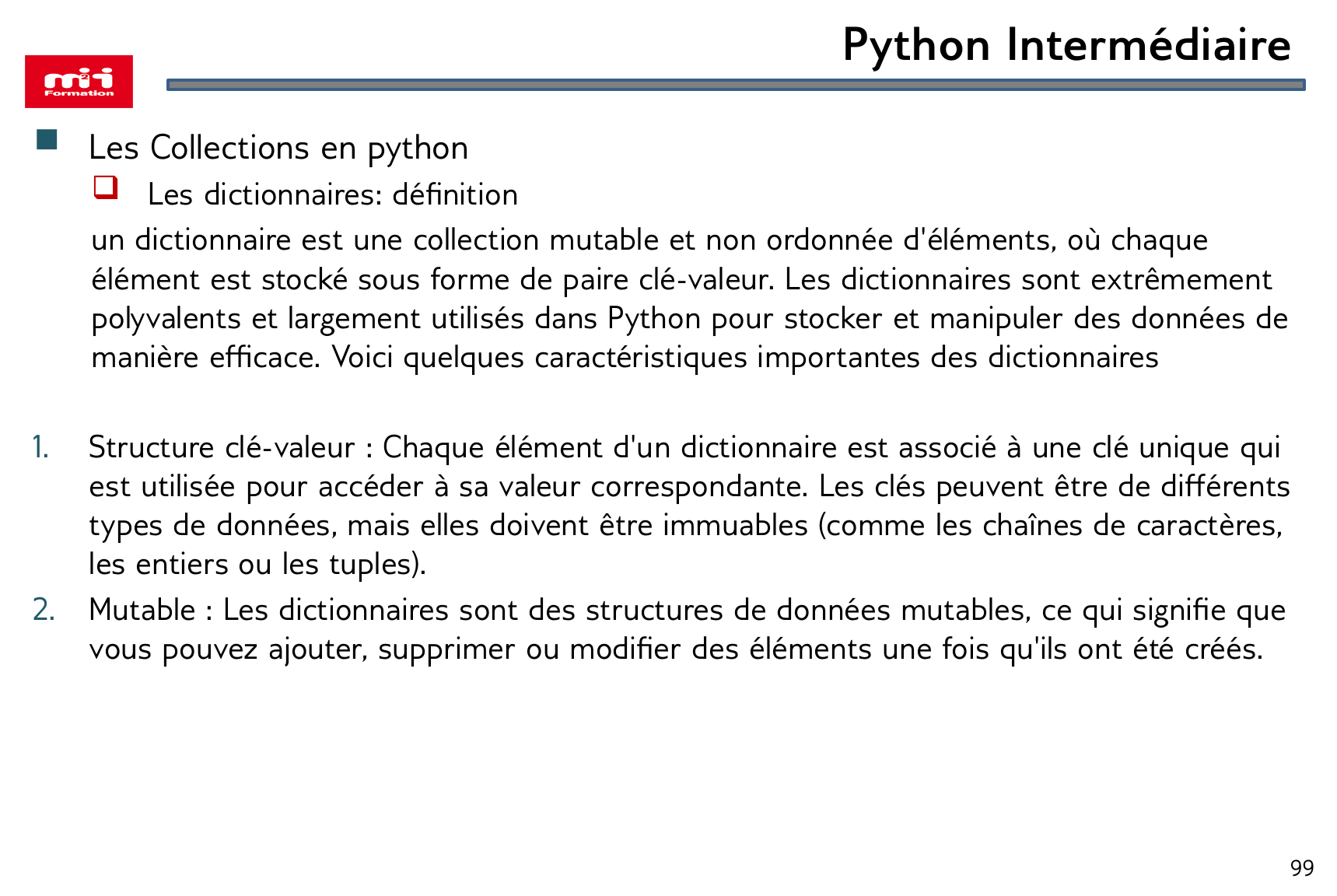

# Python Intermédiaire
Les Collections en python
Les dictionnaires: définition
un dictionnaire est une collection mutable et non ordonnée d'éléments, où chaque élément est stocké sous forme de paire clé-valeur. Les dictionnaires sont extrêmement polyvalents et largement utilisés dans Python pour stocker et manipuler des données de manière efficace. Voici quelques caractéristiques importantes des dictionnaires

Structure clé-valeur : Chaque élément d'un dictionnaire est associé à une clé unique qui est utilisée pour accéder à sa valeur correspondante. Les clés peuvent être de différents types de données, mais elles doivent être immuables (comme les chaînes de caractères, les entiers ou les tuples).
Mutable : Les dictionnaires sont des structures de données mutables, ce qui signifie que vous pouvez ajouter, supprimer ou modifier des éléments une fois qu'ils ont été créés.

99